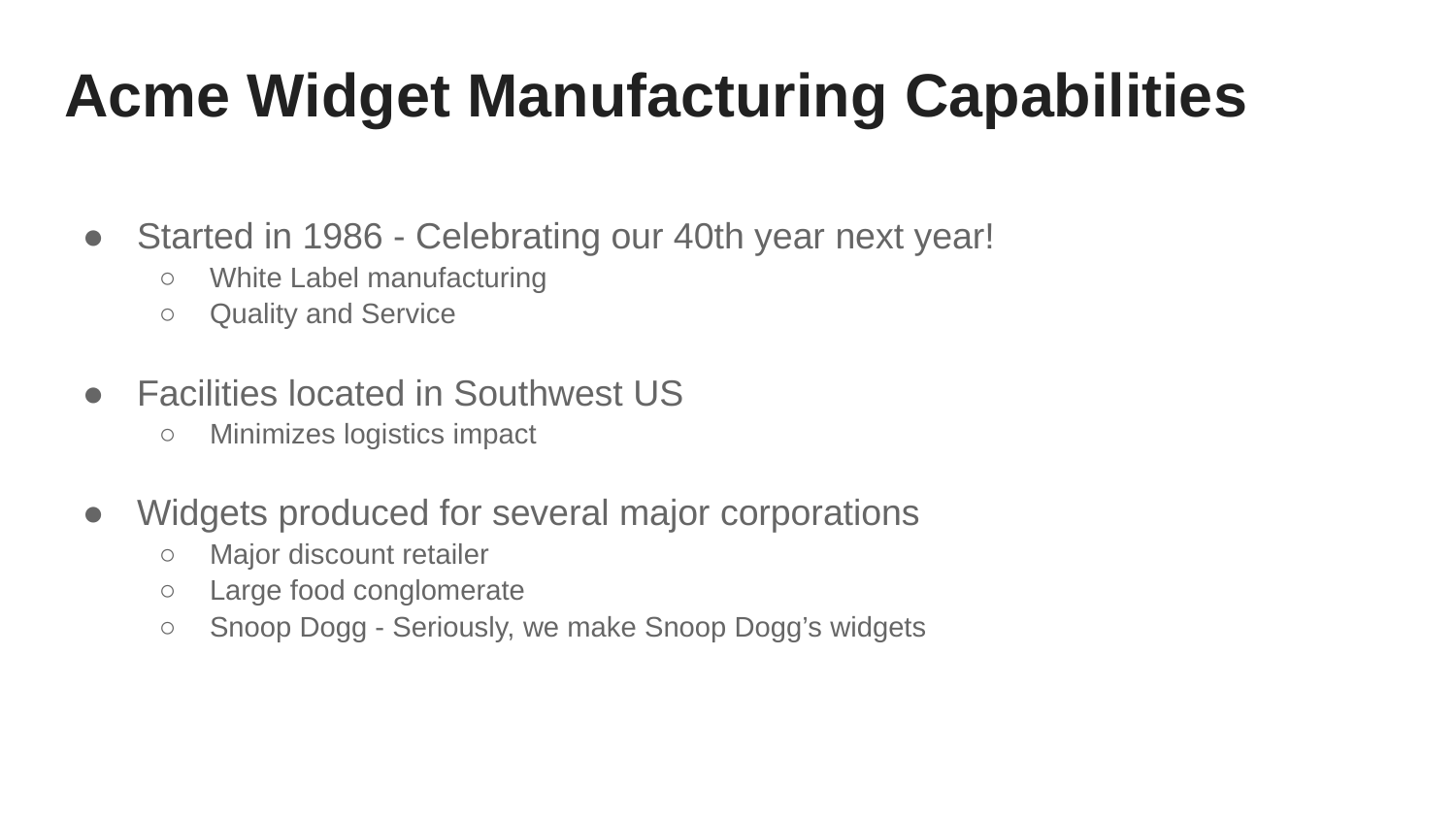

# Acme Widget Manufacturing Capabilities
Started in 1986 - Celebrating our 40th year next year!
White Label manufacturing
Quality and Service
Facilities located in Southwest US
Minimizes logistics impact
Widgets produced for several major corporations
Major discount retailer
Large food conglomerate
Snoop Dogg - Seriously, we make Snoop Dogg’s widgets